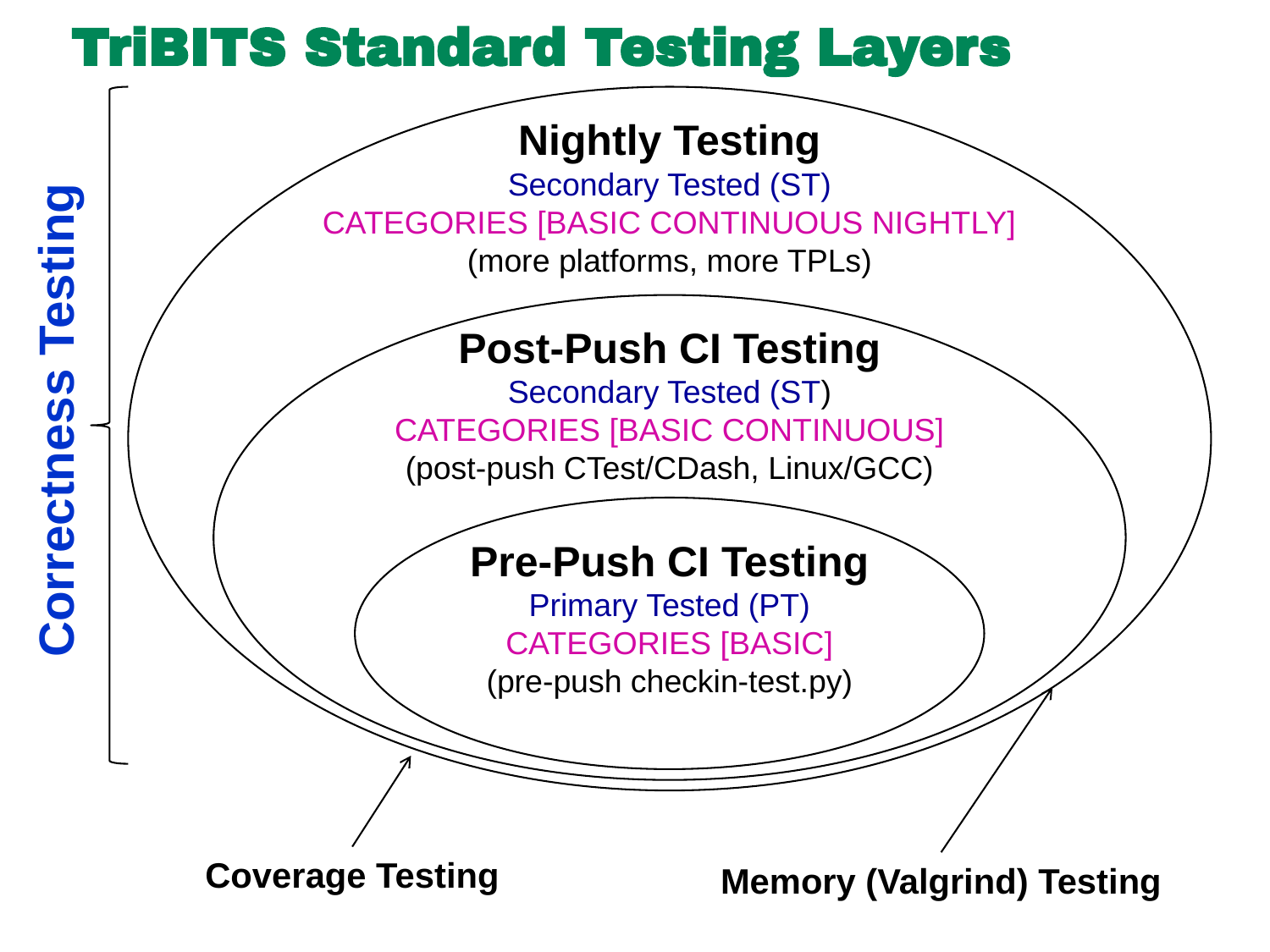

# TriBITS Standard Testing Layers

Nightly Testing
Secondary Tested (ST)
CATEGORIES [BASIC CONTINUOUS NIGHTLY]
(more platforms, more TPLs)

Post-Push CI Testing
Secondary Tested (ST)
CATEGORIES [BASIC CONTINUOUS]
(post-push CTest/CDash, Linux/GCC)
Correctness Testing

Pre-Push CI Testing
Primary Tested (PT)
CATEGORIES [BASIC]
(pre-push checkin-test.py)
Coverage Testing
Memory (Valgrind) Testing